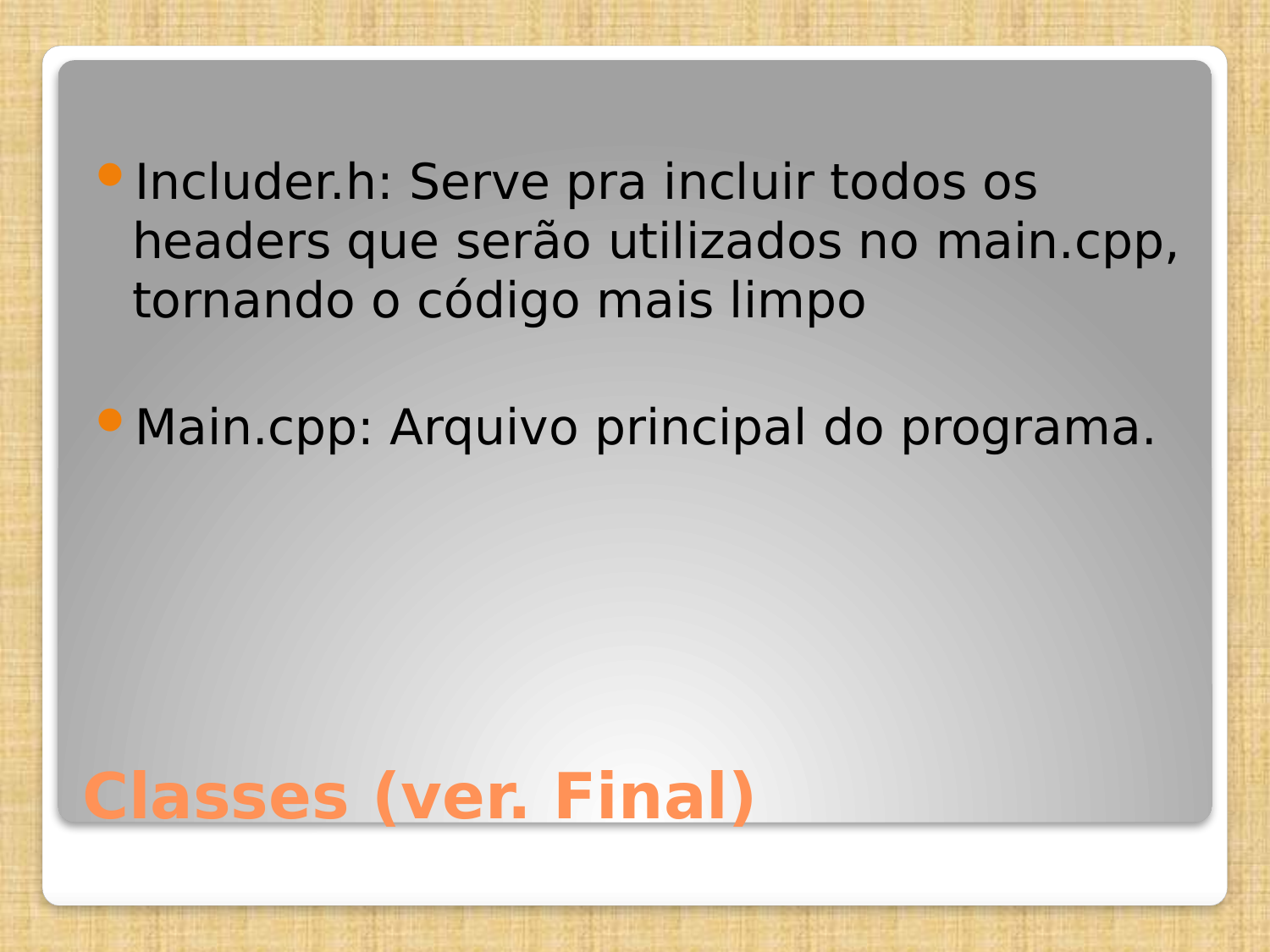

Includer.h: Serve pra incluir todos os headers que serão utilizados no main.cpp, tornando o código mais limpo

Main.cpp: Arquivo principal do programa.

# Classes (ver. Final)